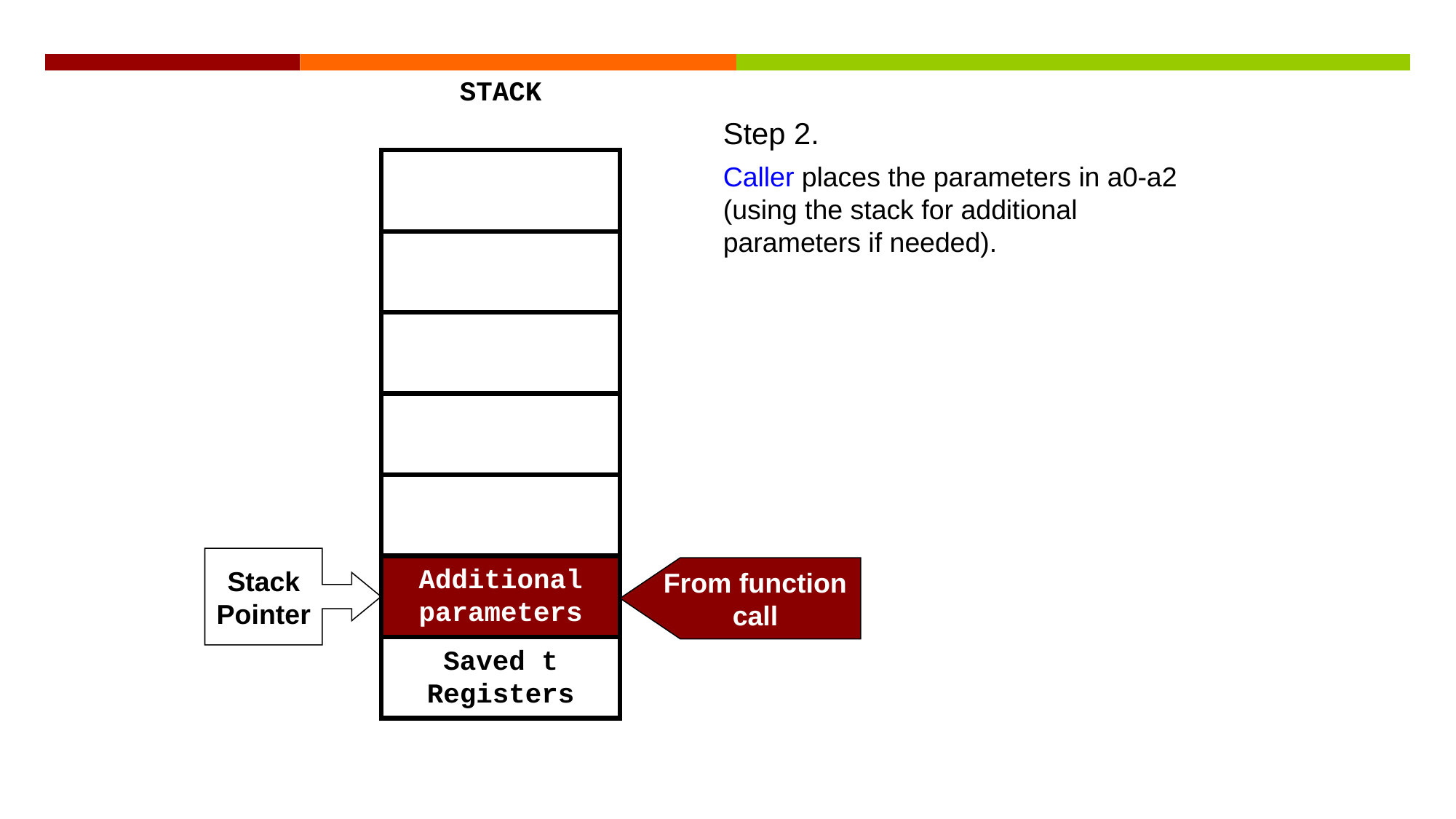

STACK
Step 2.
Caller places the parameters in a0-a2 (using the stack for additional parameters if needed).

Stack
Pointer
Additional parameters
From function call
Saved t Registers